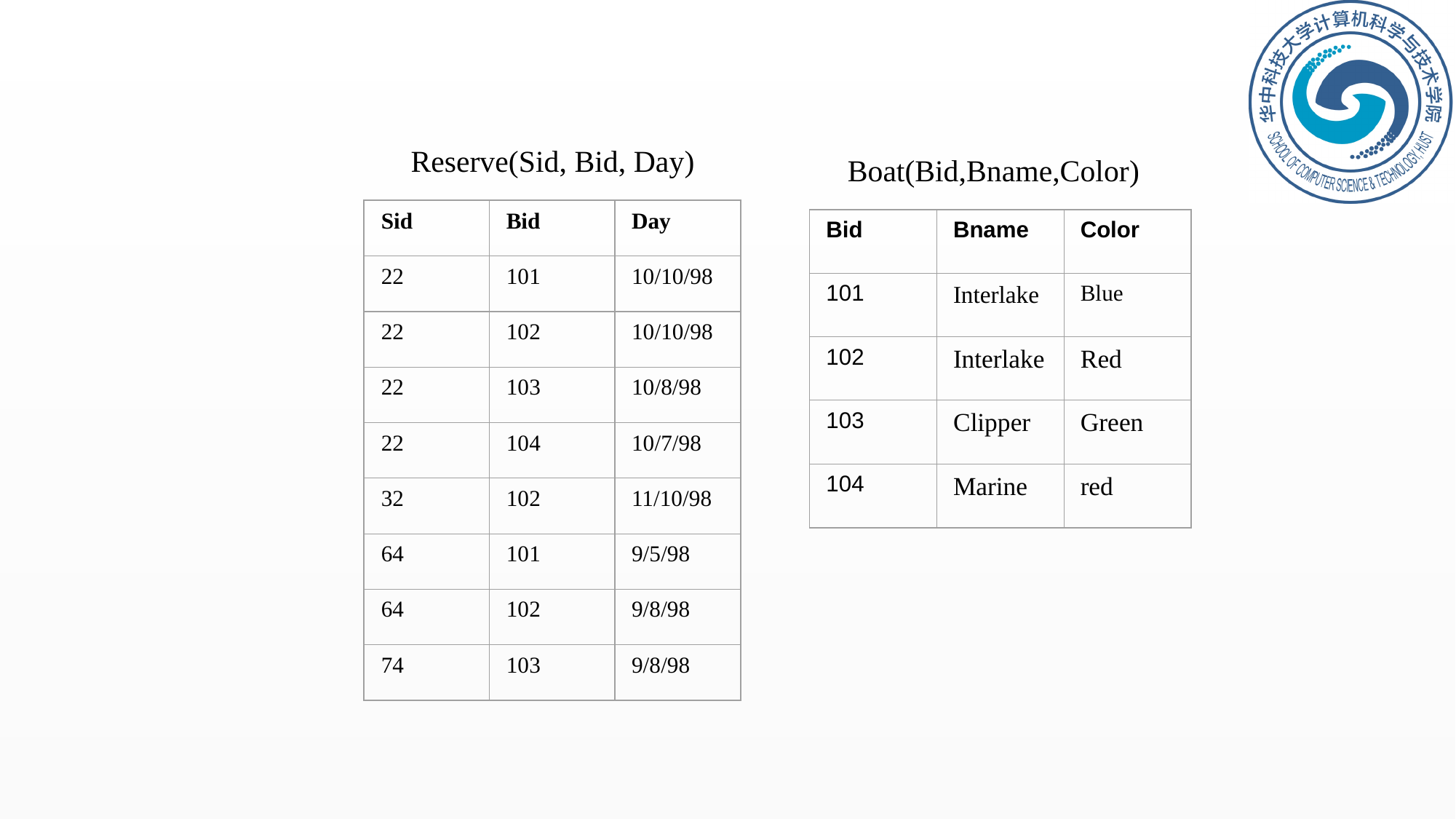

Reserve(Sid, Bid, Day)
Boat(Bid,Bname,Color)

Sid

Bid

Day

22

101

10/10/98

22

102

10/10/98

22

103

10/8/98

22

104

10/7/98

32

102

11/10/98

64

101

9/5/98

64

102

9/8/98

74

103

9/8/98

Bid

Bname

Color

101

Interlake

Blue

102

Interlake

Red

103

Clipper

Green

104

Marine

red